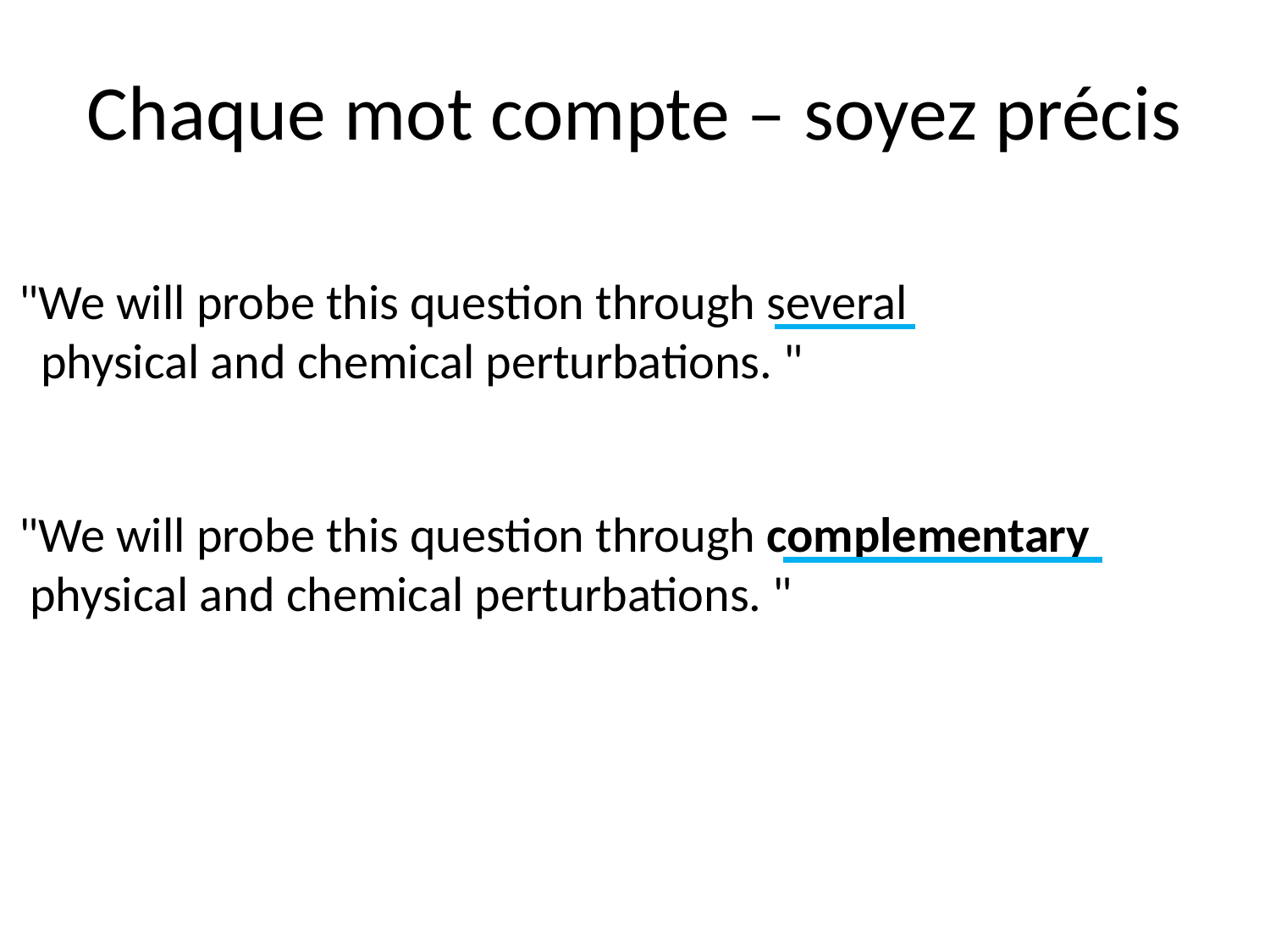

Chaque mot compte – soyez précis
"We will probe this question through several
  physical and chemical perturbations. "
"We will probe this question through complementary
 physical and chemical perturbations. "